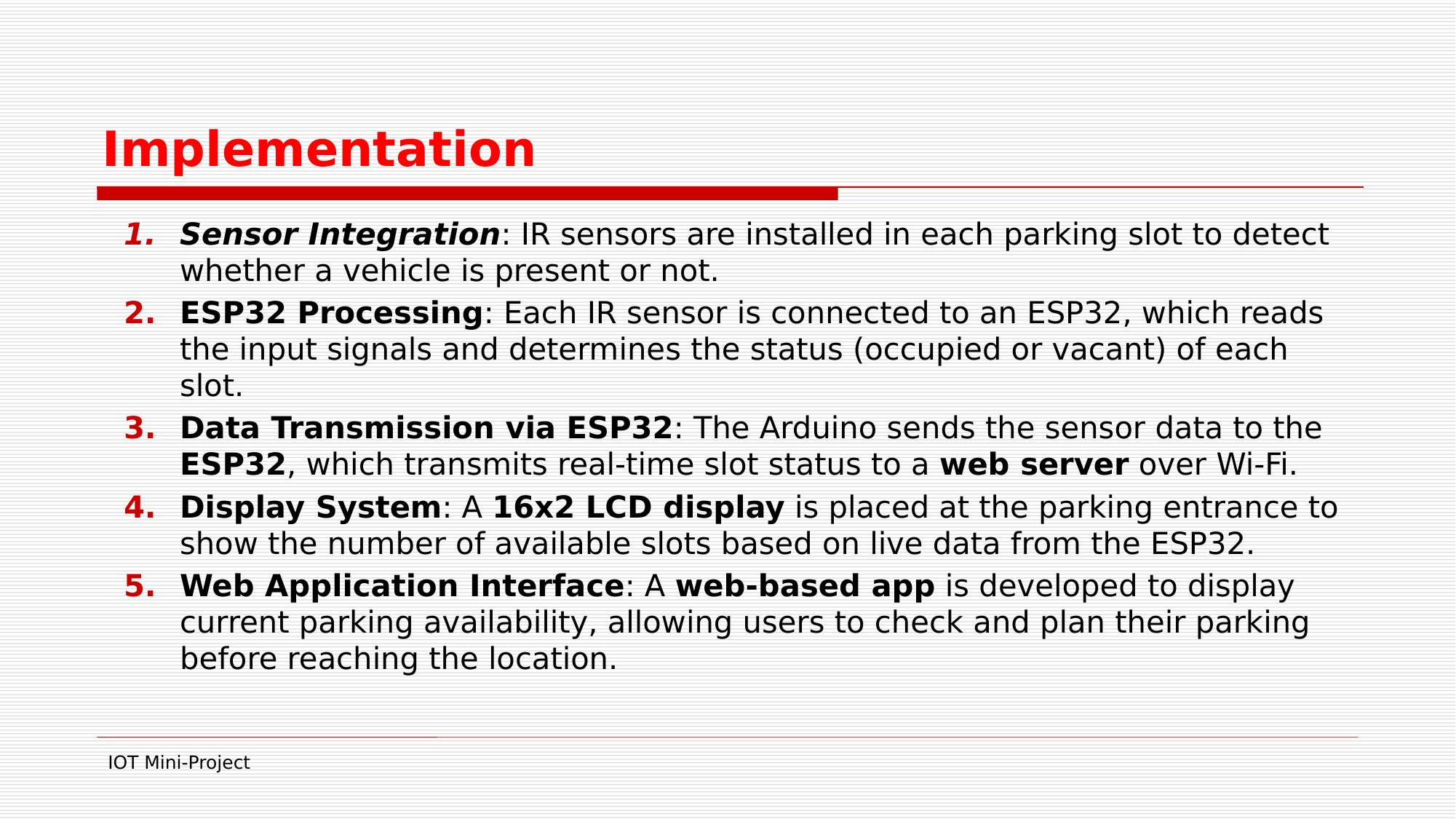

# Implementation
Sensor Integration: IR sensors are installed in each parking slot to detect whether a vehicle is present or not.
ESP32 Processing: Each IR sensor is connected to an ESP32, which reads the input signals and determines the status (occupied or vacant) of each slot.
Data Transmission via ESP32: The Arduino sends the sensor data to the ESP32, which transmits real-time slot status to a web server over Wi-Fi.
Display System: A 16x2 LCD display is placed at the parking entrance to show the number of available slots based on live data from the ESP32.
Web Application Interface: A web-based app is developed to display current parking availability, allowing users to check and plan their parking before reaching the location.

IOT Mini-Project